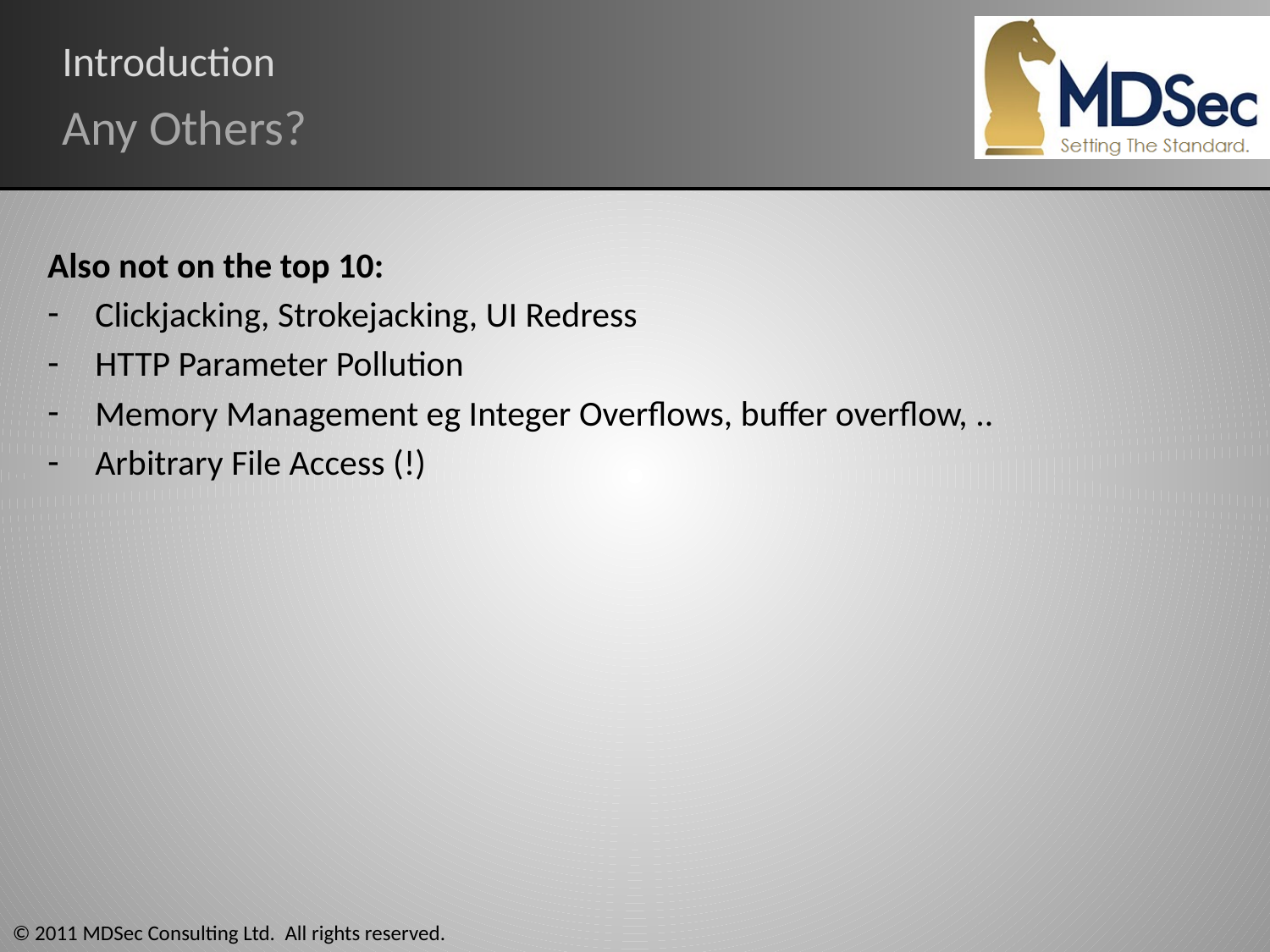

# Introduction
Any Others?
Also not on the top 10:
Clickjacking, Strokejacking, UI Redress
HTTP Parameter Pollution
Memory Management eg Integer Overflows, buffer overflow, ..
Arbitrary File Access (!)